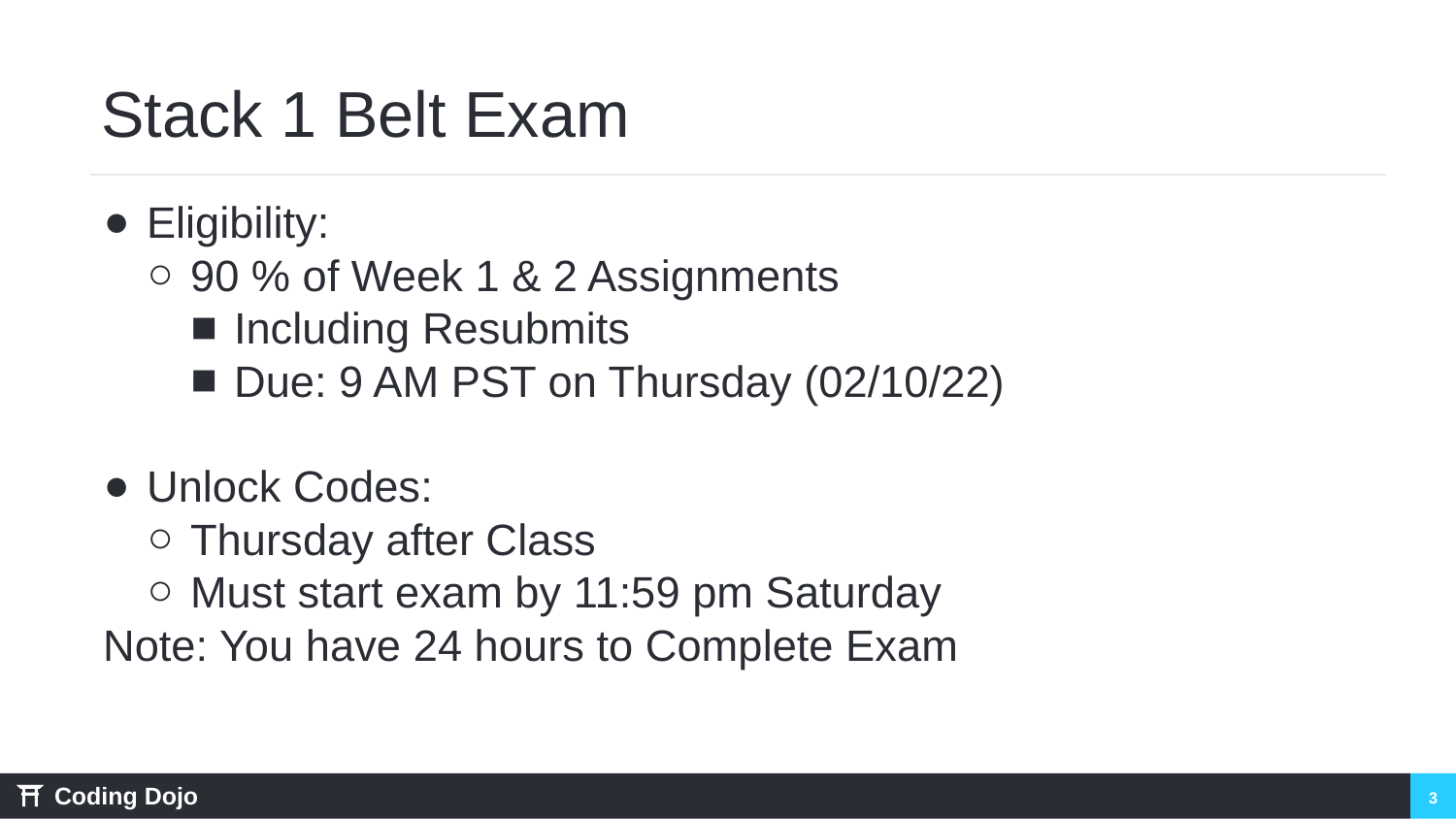

Stack 1 Belt Exam
Eligibility:
90 % of Week 1 & 2 Assignments
Including Resubmits
Due: 9 AM PST on Thursday (02/10/22)
Unlock Codes:
Thursday after Class
Must start exam by 11:59 pm Saturday
Note: You have 24 hours to Complete Exam